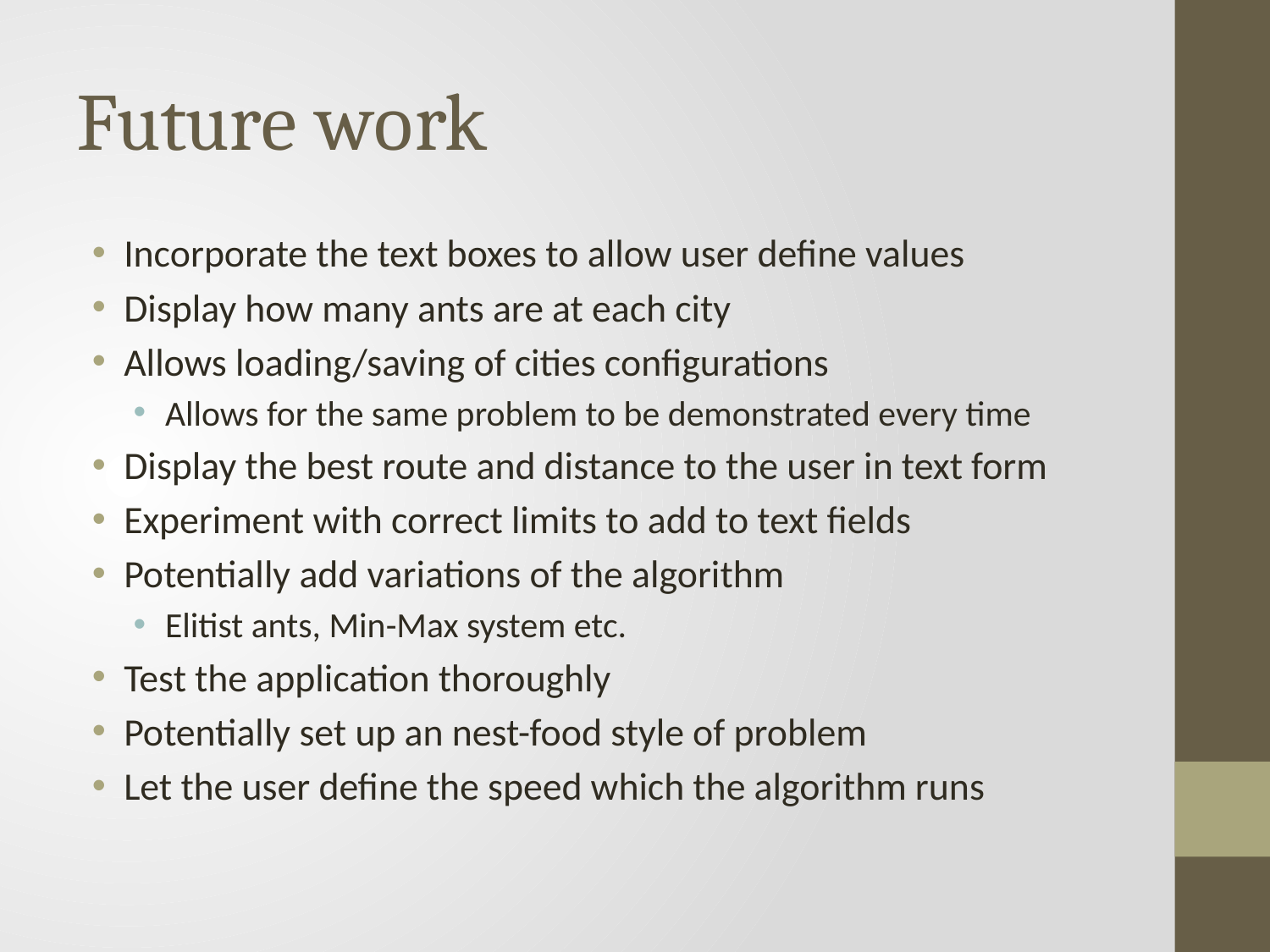

# Future work
Incorporate the text boxes to allow user define values
Display how many ants are at each city
Allows loading/saving of cities configurations
Allows for the same problem to be demonstrated every time
Display the best route and distance to the user in text form
Experiment with correct limits to add to text fields
Potentially add variations of the algorithm
Elitist ants, Min-Max system etc.
Test the application thoroughly
Potentially set up an nest-food style of problem
Let the user define the speed which the algorithm runs